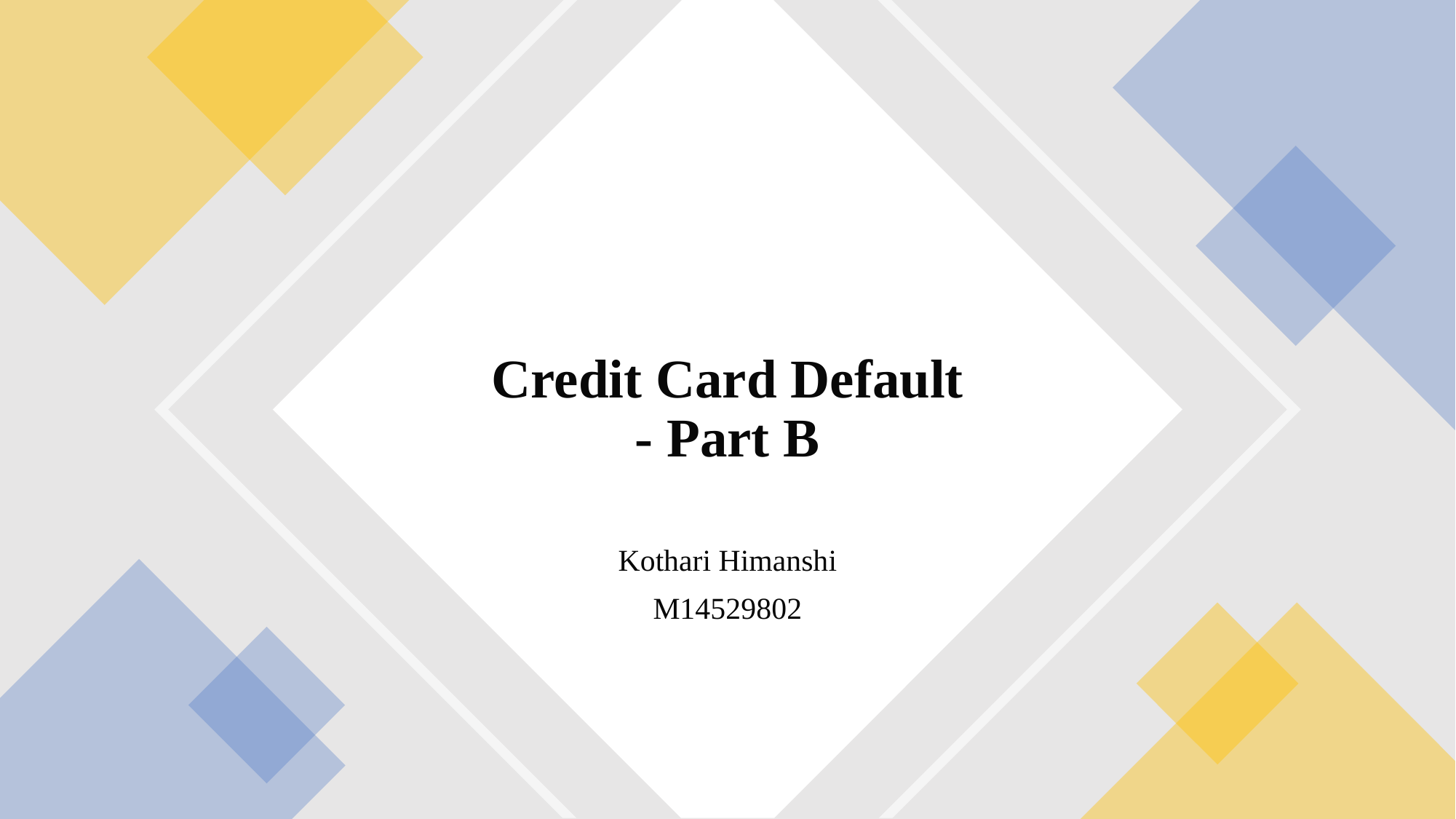

# Credit Card Default - Part B
Kothari Himanshi
M14529802